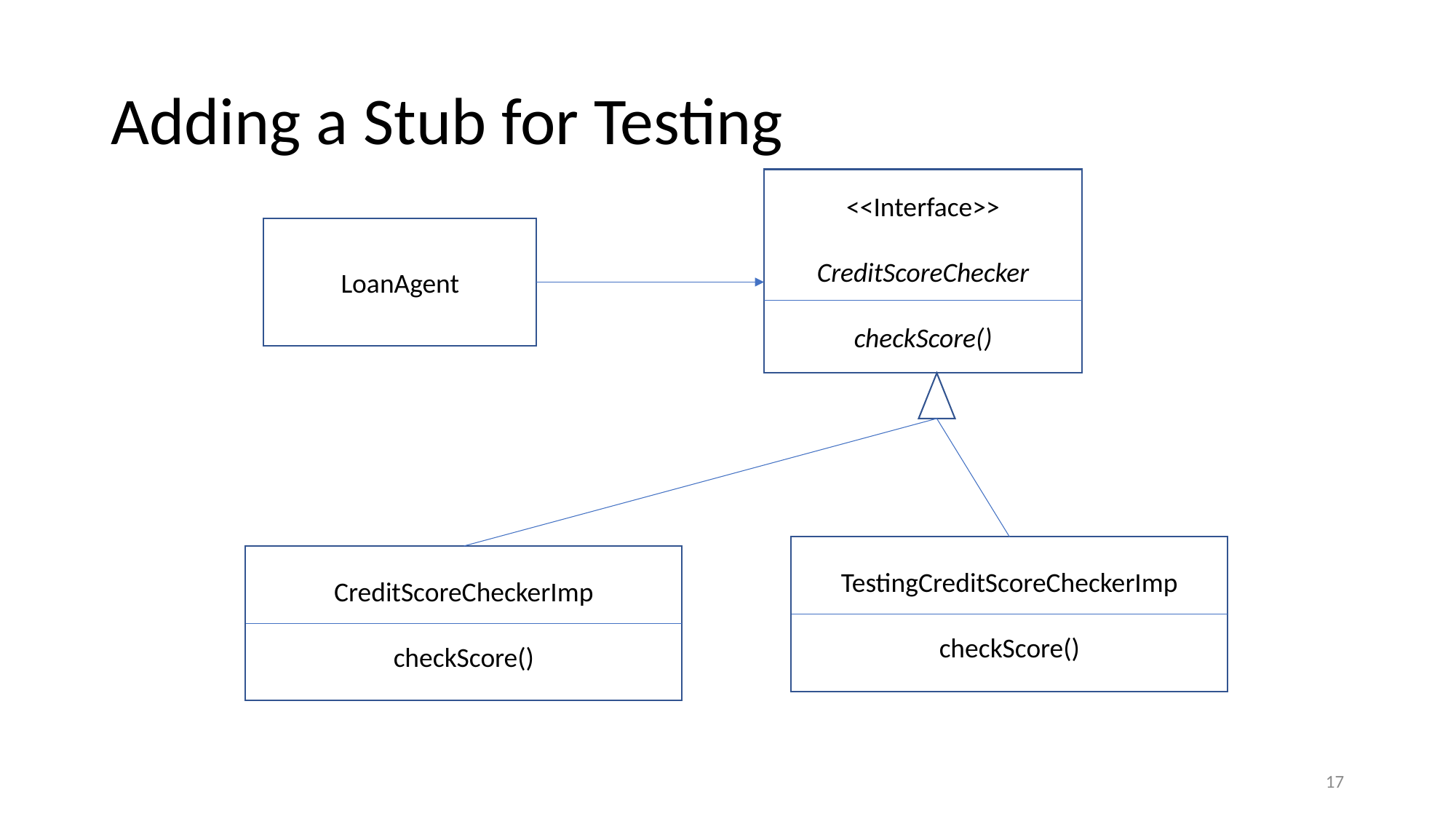

# Adding a Stub for Testing
<<Interface>>

CreditScoreChecker

checkScore()
LoanAgent

TestingCreditScoreCheckerImp

checkScore()
CreditScoreCheckerImp

checkScore()
17